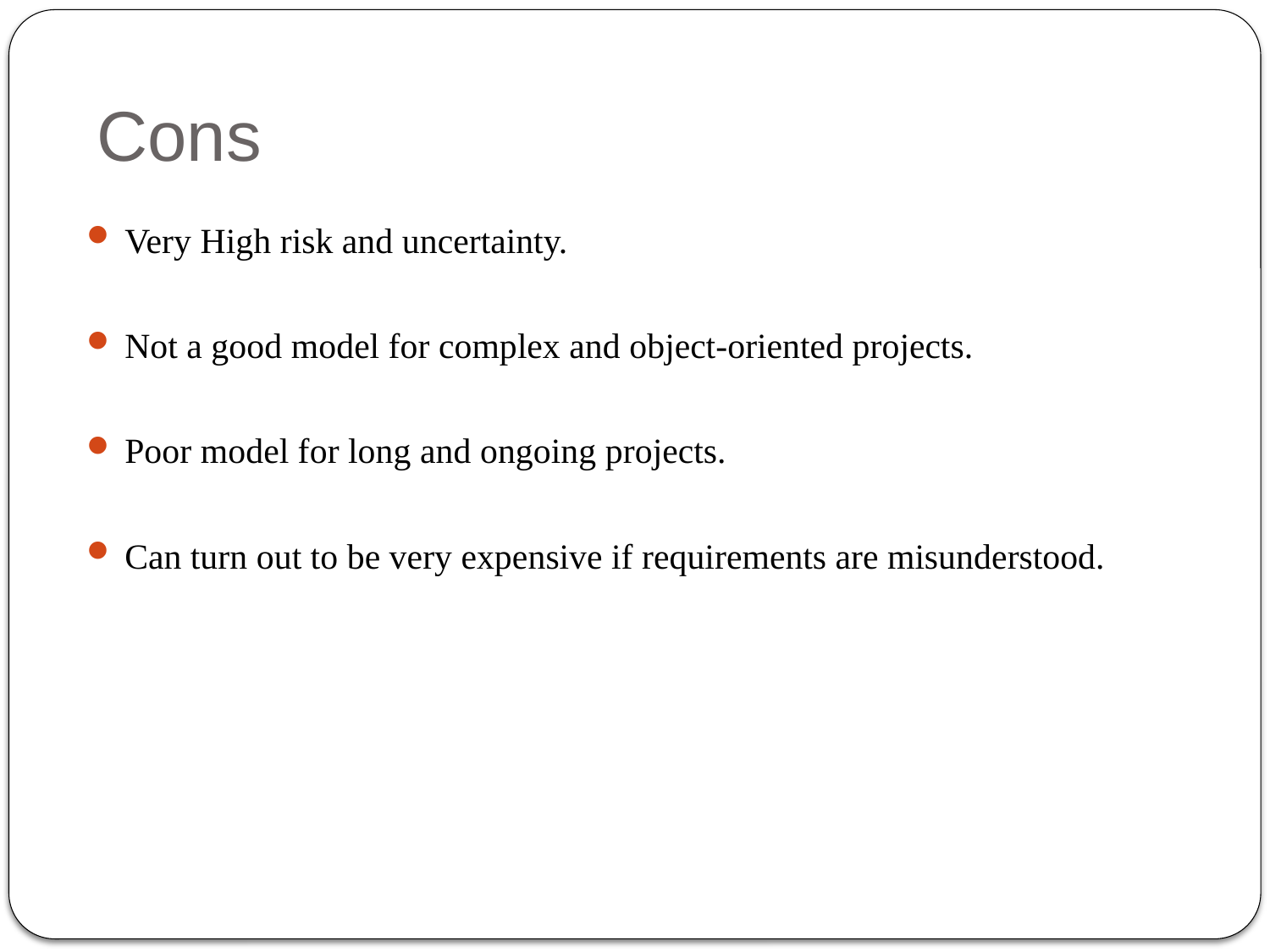

# Cons
Very High risk and uncertainty.

Not a good model for complex and object-oriented projects.

Poor model for long and ongoing projects.

Can turn out to be very expensive if requirements are misunderstood.